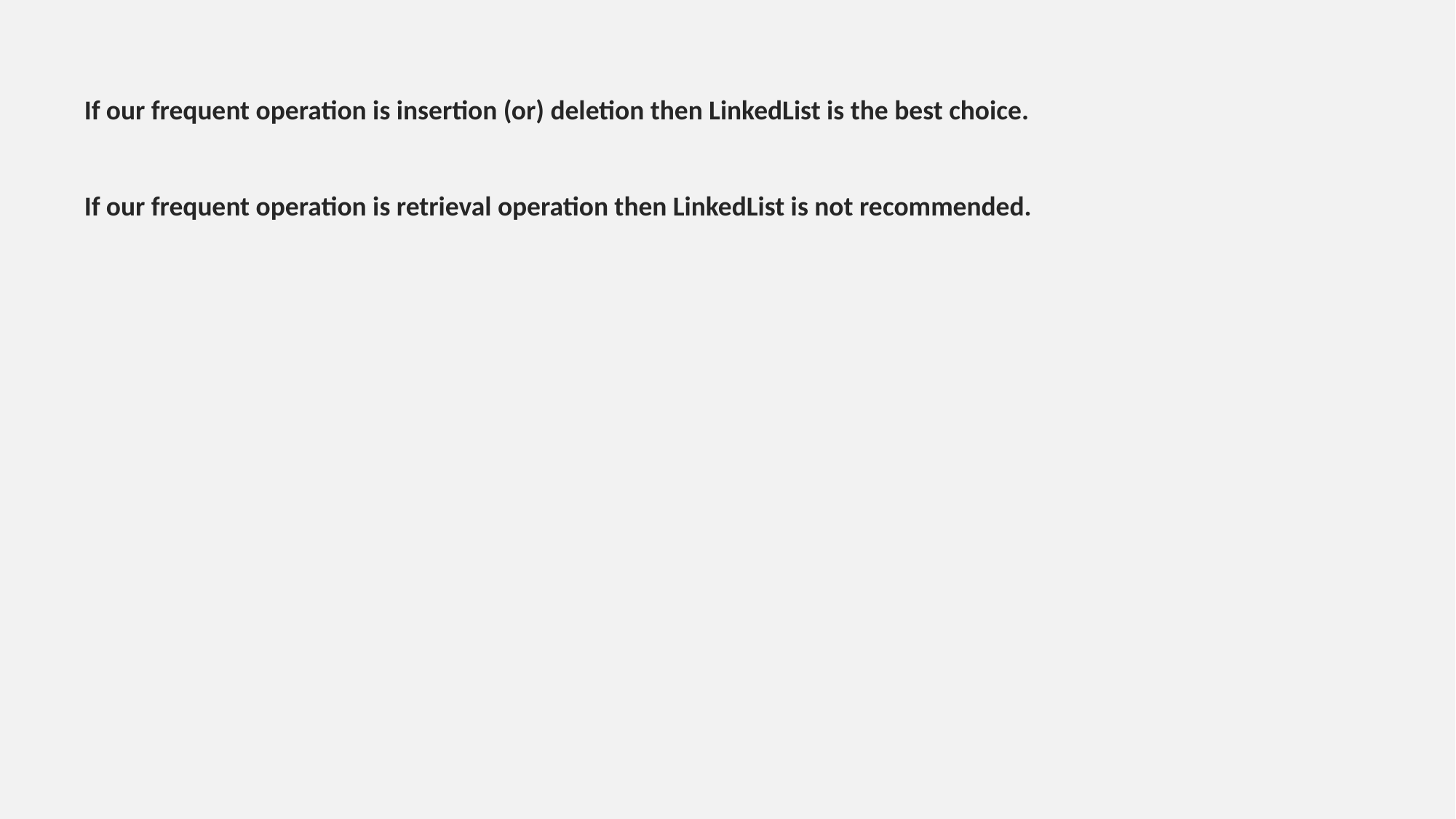

If our frequent operation is insertion (or) deletion then LinkedList is the best choice.

If our frequent operation is retrieval operation then LinkedList is not recommended.